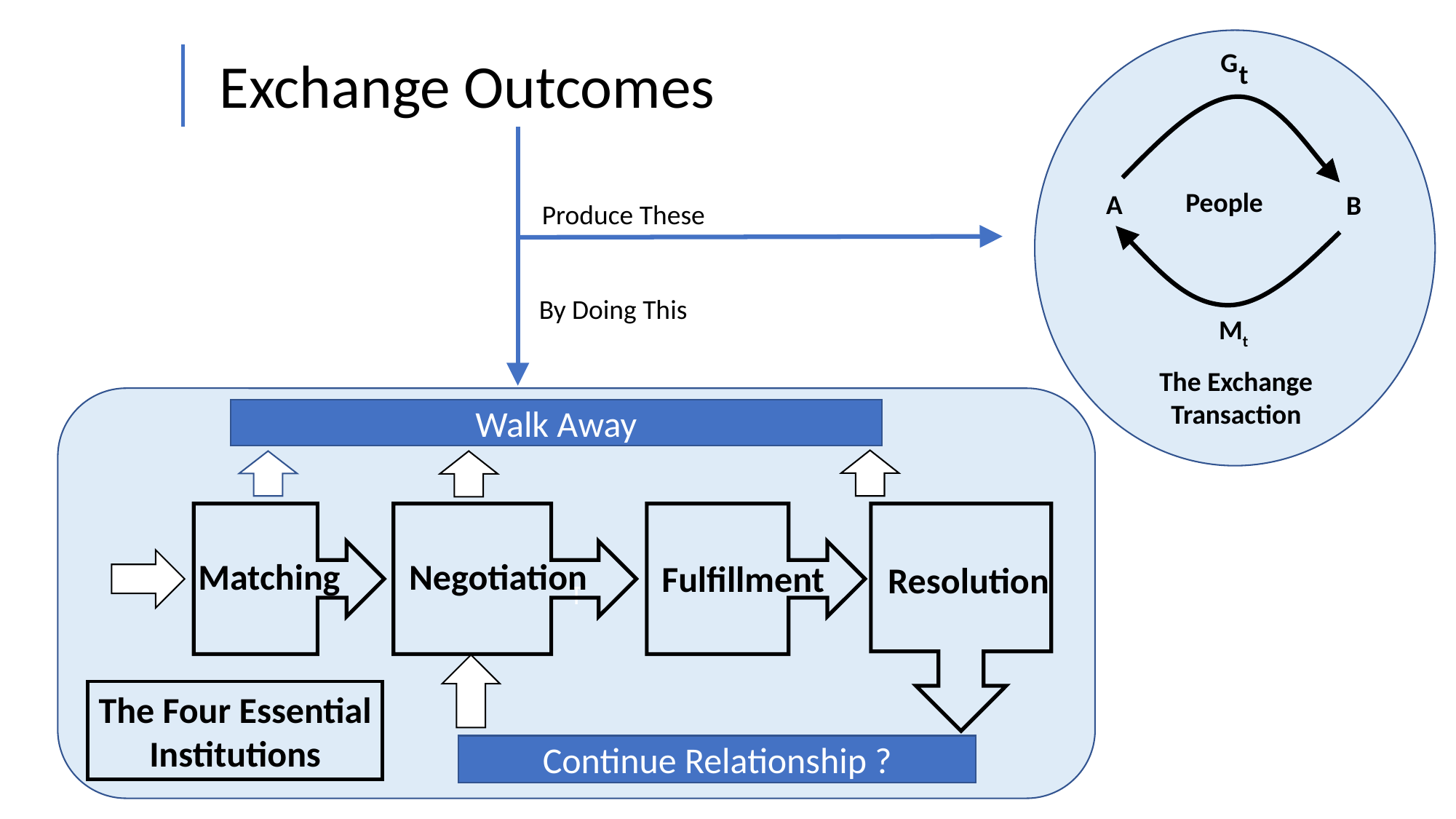

G
Exchange Outcomes
t

People
A
B
Produce These

By Doing This
Mt

The Exchange Transaction
T
Walk Away

Negotiation
Matching
Fulfillment
Resolution

The Four Essential
Institutions
Continue Relationship ?